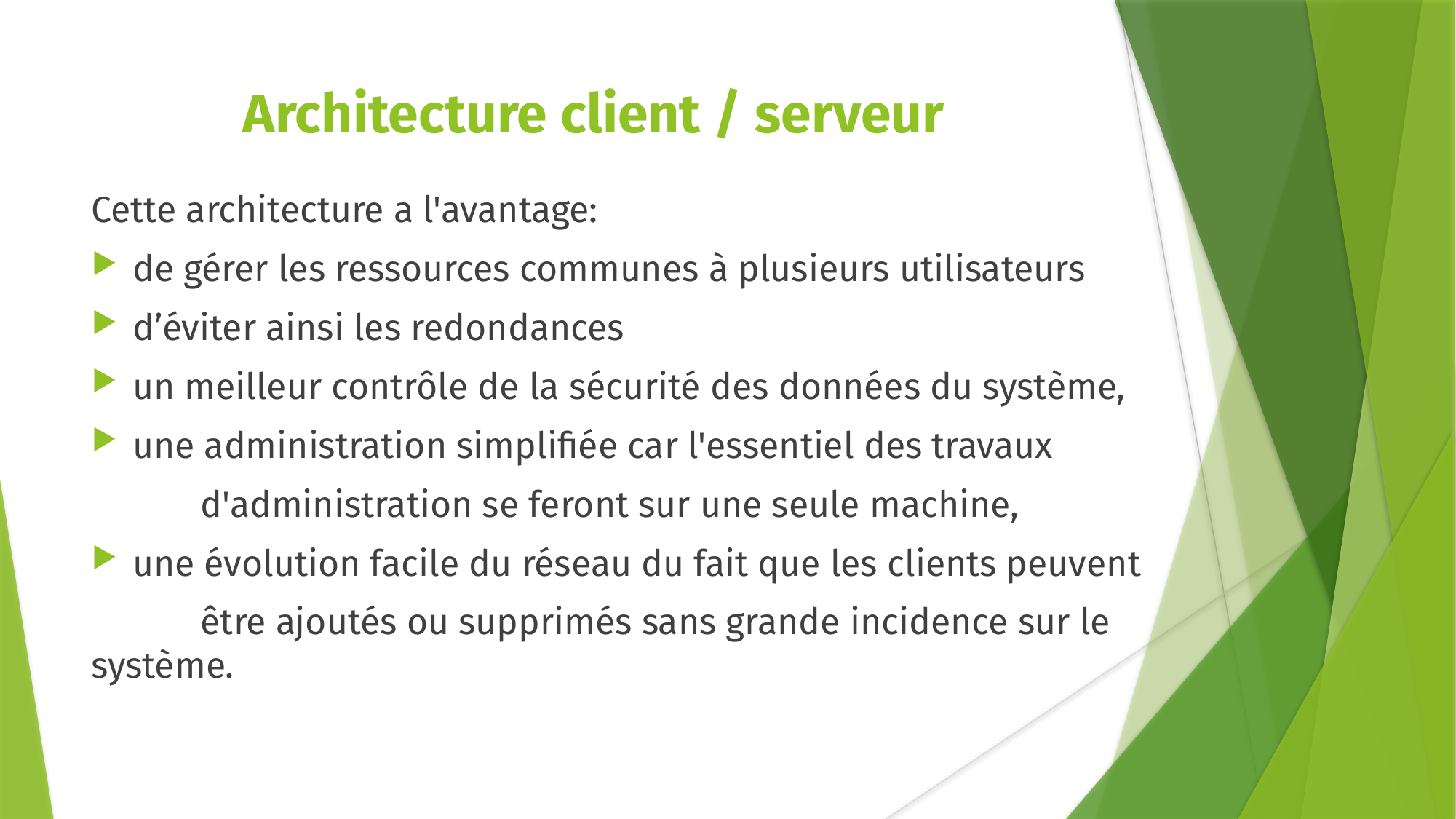

Architecture client / serveur
Cette architecture a l'avantage:
de gérer les ressources communes à plusieurs utilisateurs
d’éviter ainsi les redondances
un meilleur contrôle de la sécurité des données du système,
une administration simplifiée car l'essentiel des travaux
	d'administration se feront sur une seule machine,
une évolution facile du réseau du fait que les clients peuvent
	être ajoutés ou supprimés sans grande incidence sur le système.